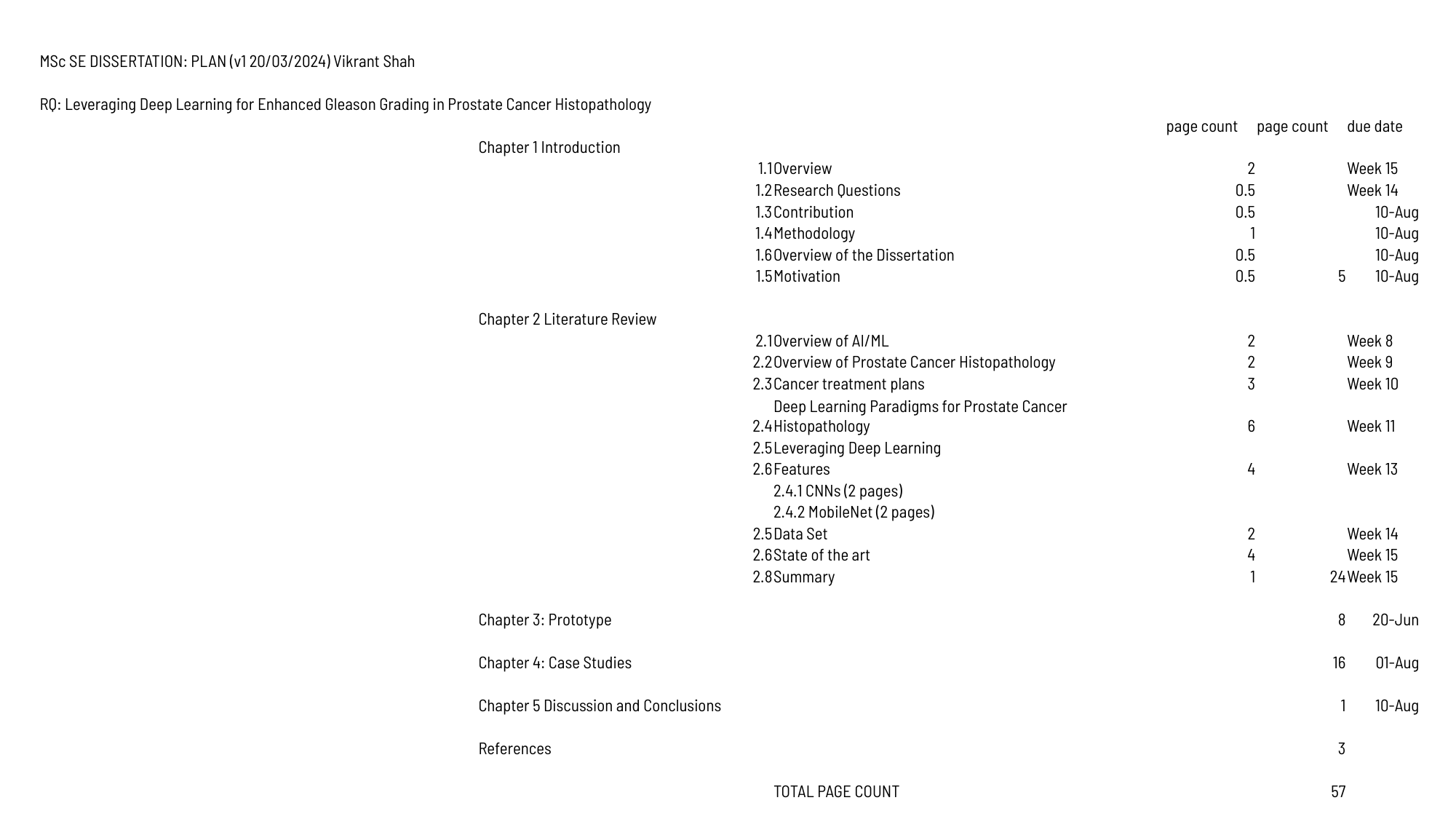

| MSc SE DISSERTATION: PLAN (v1 20/03/2024) Vikrant Shah |  |  |  |  |  |
| --- | --- | --- | --- | --- | --- |
|  |  |  |  |  |  |
| RQ: Leveraging Deep Learning for Enhanced Gleason Grading in Prostate Cancer Histopathology |  |  |  |  |  |
|  |  |  | page count | page count | due date |
|  | Chapter 1 Introduction |  |  |  |  |
|  | 1.1 | Overview | 2 |  | Week 15 |
|  | 1.2 | Research Questions | 0.5 |  | Week 14 |
|  | 1.3 | Contribution | 0.5 |  | 10-Aug |
|  | 1.4 | Methodology | 1 |  | 10-Aug |
|  | 1.6 | Overview of the Dissertation | 0.5 |  | 10-Aug |
|  | 1.5 | Motivation | 0.5 | 5 | 10-Aug |
|  |  |  |  |  |  |
|  | Chapter 2 Literature Review |  |  |  |  |
|  | 2.1 | Overview of AI/ML | 2 |  | Week 8 |
|  | 2.2 | Overview of Prostate Cancer Histopathology | 2 |  | Week 9 |
|  | 2.3 | Cancer treatment plans | 3 |  | Week 10 |
|  | 2.4 | Deep Learning Paradigms for Prostate Cancer Histopathology | 6 |  | Week 11 |
|  | 2.5 | Leveraging Deep Learning |  |  |  |
|  | 2.6 | Features | 4 |  | Week 13 |
|  |  | 2.4.1 CNNs (2 pages) |  |  |  |
|  |  | 2.4.2 MobileNet (2 pages) |  |  |  |
|  | 2.5 | Data Set | 2 |  | Week 14 |
|  | 2.6 | State of the art | 4 |  | Week 15 |
|  | 2.8 | Summary | 1 | 24 | Week 15 |
|  |  |  |  |  |  |
|  | Chapter 3: Prototype |  |  | 8 | 20-Jun |
|  |  |  |  |  |  |
|  | Chapter 4: Case Studies |  |  | 16 | 01-Aug |
|  |  |  |  |  |  |
|  | Chapter 5 Discussion and Conclusions |  |  | 1 | 10-Aug |
|  |  |  |  |  |  |
|  | References |  |  | 3 |  |
|  |  |  |  |  |  |
|  |  | TOTAL PAGE COUNT |  | 57 |  |